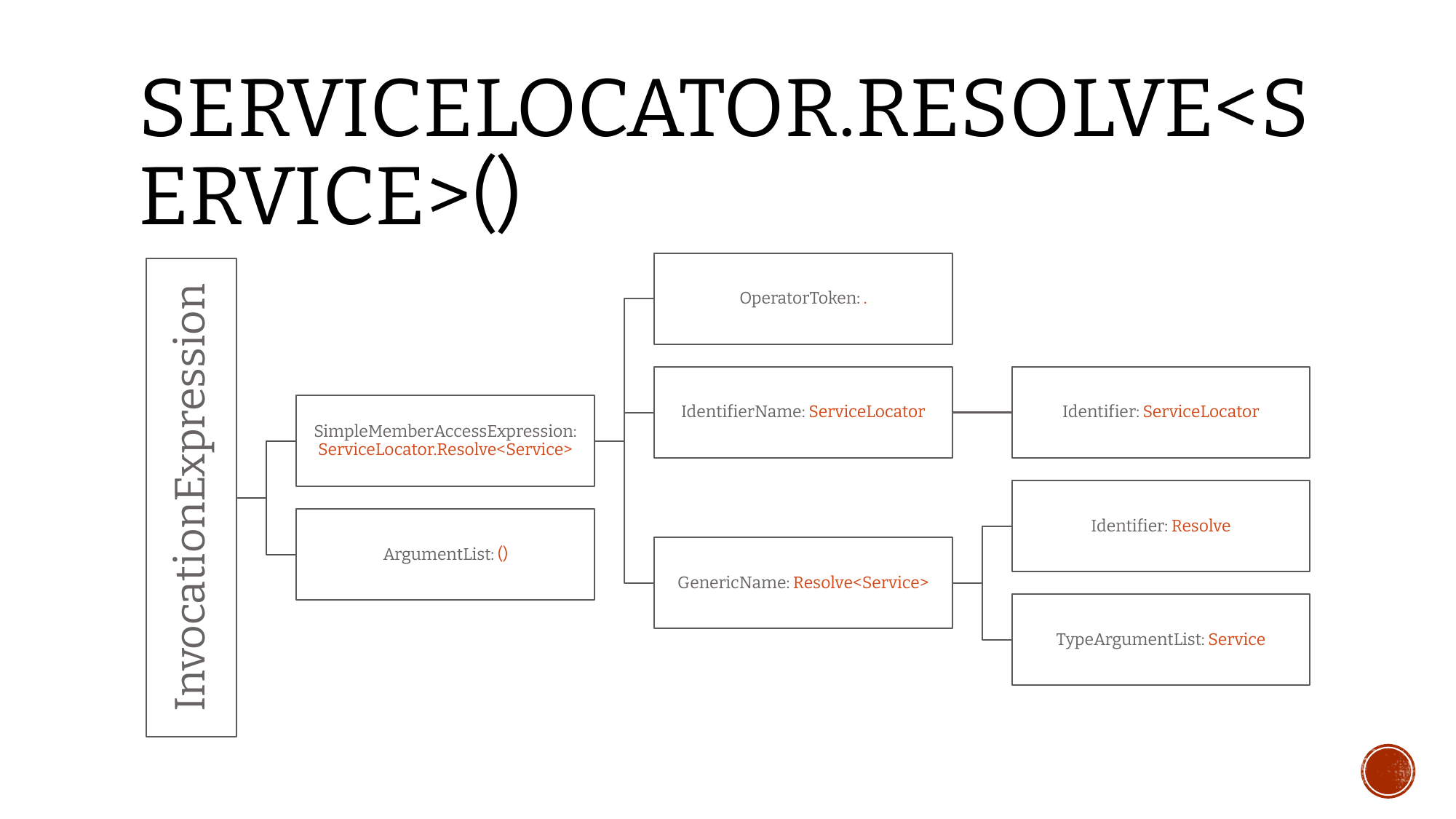

# ServiceLocator.Resolve<SERVICe>()

InvocationExpression
SimpleMemberAccessExpression: ServiceLocator.Resolve<Service>
OperatorToken: .
IdentifierName: ServiceLocator
Identifier: ServiceLocator
GenericName: Resolve<Service>
Identifier: Resolve
TypeArgumentList: Service
ArgumentList: ()